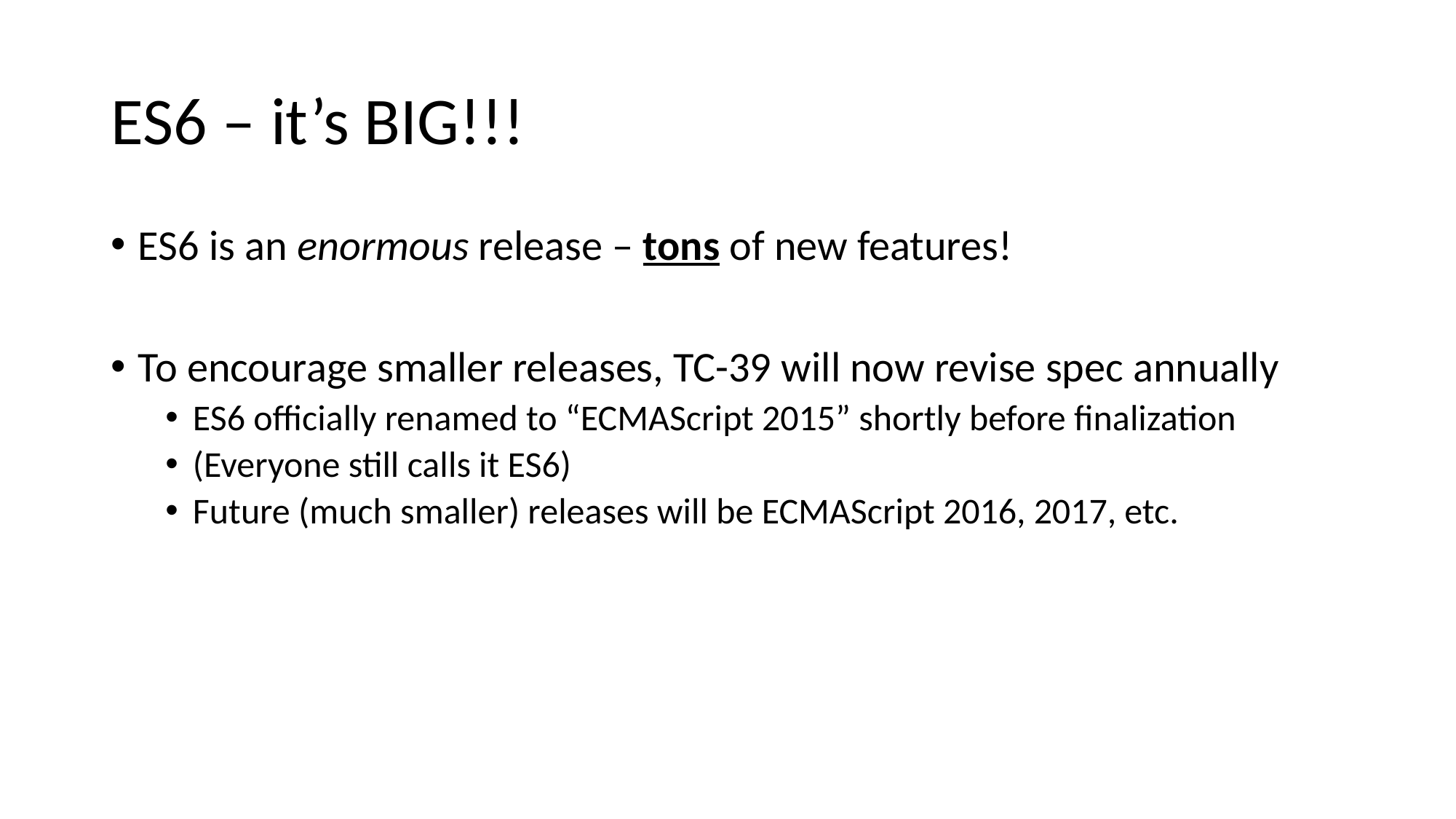

# ES6 – it’s BIG!!!
ES6 is an enormous release – tons of new features!

To encourage smaller releases, TC-39 will now revise spec annually
ES6 officially renamed to “ECMAScript 2015” shortly before finalization
(Everyone still calls it ES6)
Future (much smaller) releases will be ECMAScript 2016, 2017, etc.